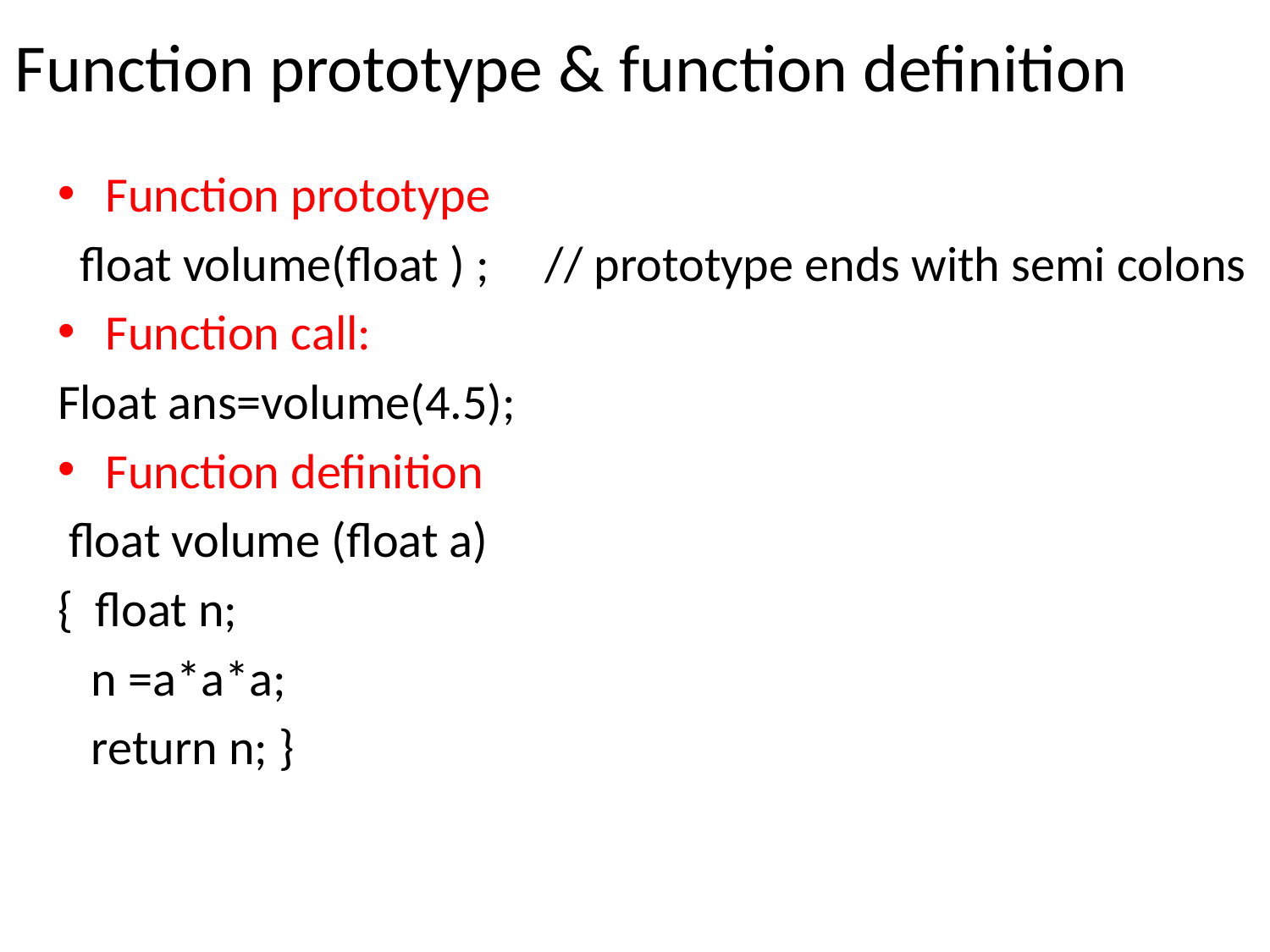

# Function prototype & function definition
Function prototype
  float volume(float ) ;     // prototype ends with semi colons
Function call:
Float ans=volume(4.5);
Function definition
 float volume (float a)
{  float n;
   n =a*a*a;
   return n; }